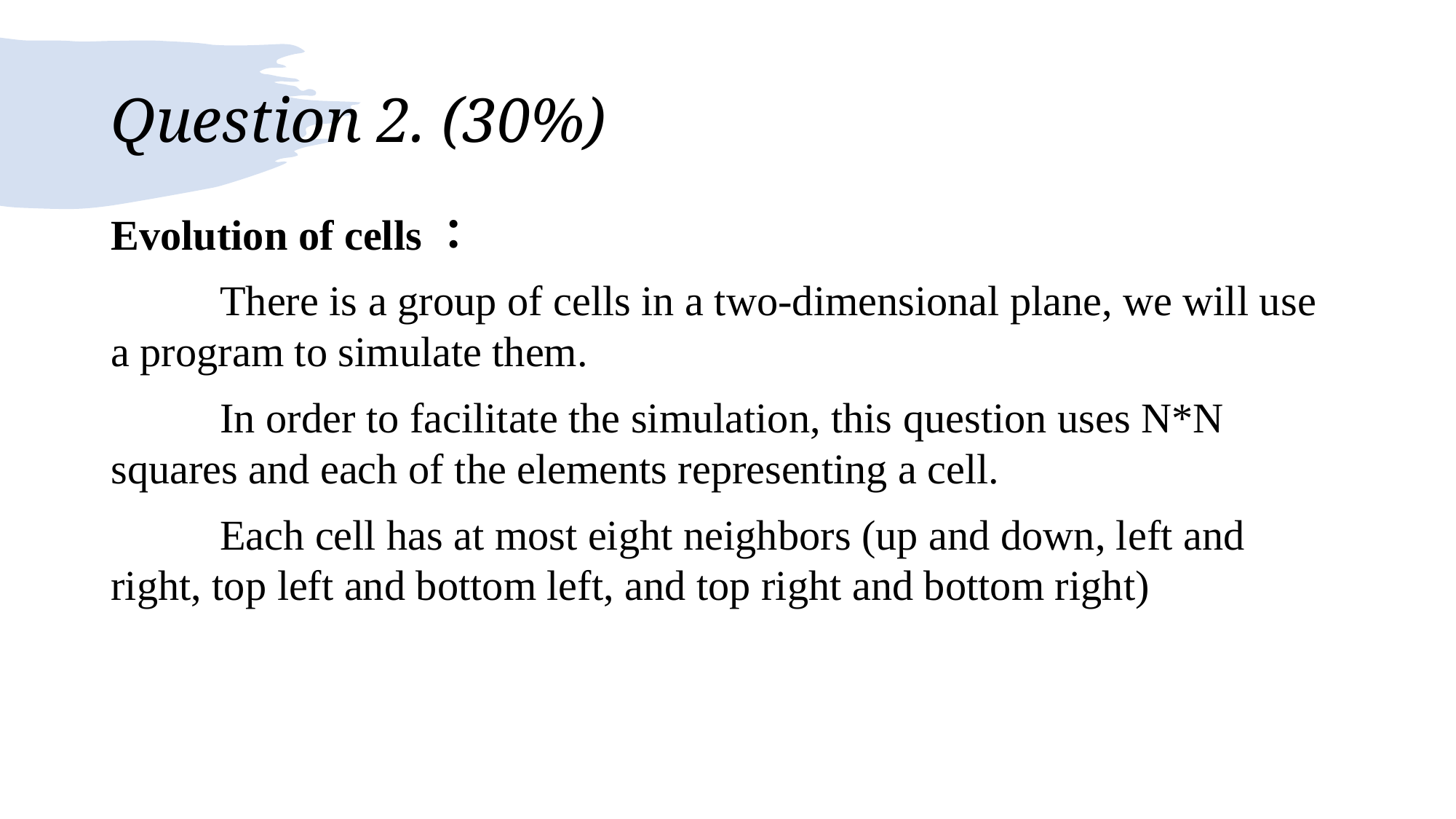

# Question 2. (30%)
Evolution of cells：
	There is a group of cells in a two-dimensional plane, we will use a program to simulate them.
	In order to facilitate the simulation, this question uses N*N squares and each of the elements representing a cell.
	Each cell has at most eight neighbors (up and down, left and right, top left and bottom left, and top right and bottom right)